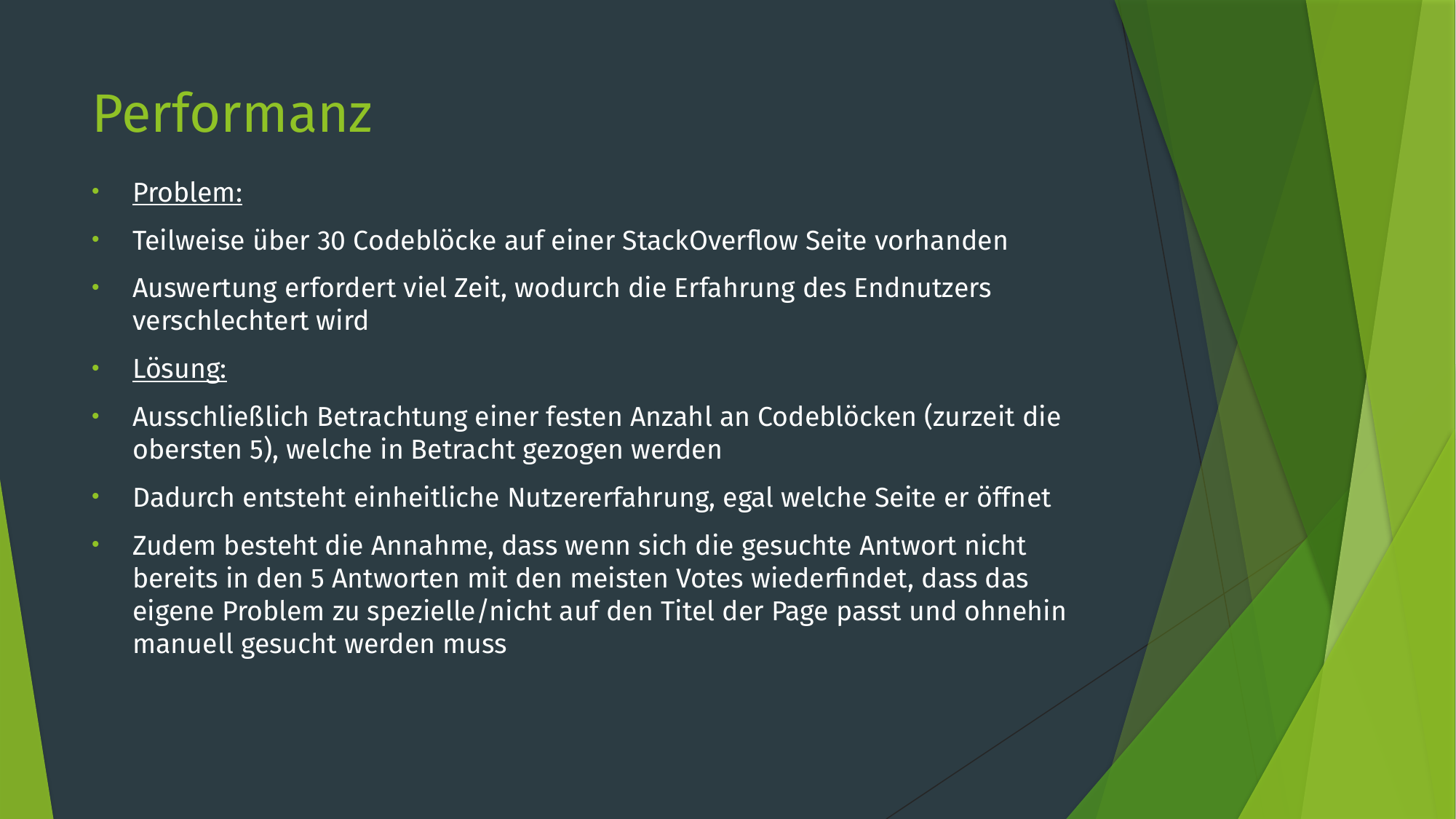

# Performanz
Problem:
Teilweise über 30 Codeblöcke auf einer StackOverflow Seite vorhanden
Auswertung erfordert viel Zeit, wodurch die Erfahrung des Endnutzers verschlechtert wird
Lösung:
Ausschließlich Betrachtung einer festen Anzahl an Codeblöcken (zurzeit die obersten 5), welche in Betracht gezogen werden
Dadurch entsteht einheitliche Nutzererfahrung, egal welche Seite er öffnet
Zudem besteht die Annahme, dass wenn sich die gesuchte Antwort nicht bereits in den 5 Antworten mit den meisten Votes wiederfindet, dass das eigene Problem zu spezielle/nicht auf den Titel der Page passt und ohnehin manuell gesucht werden muss